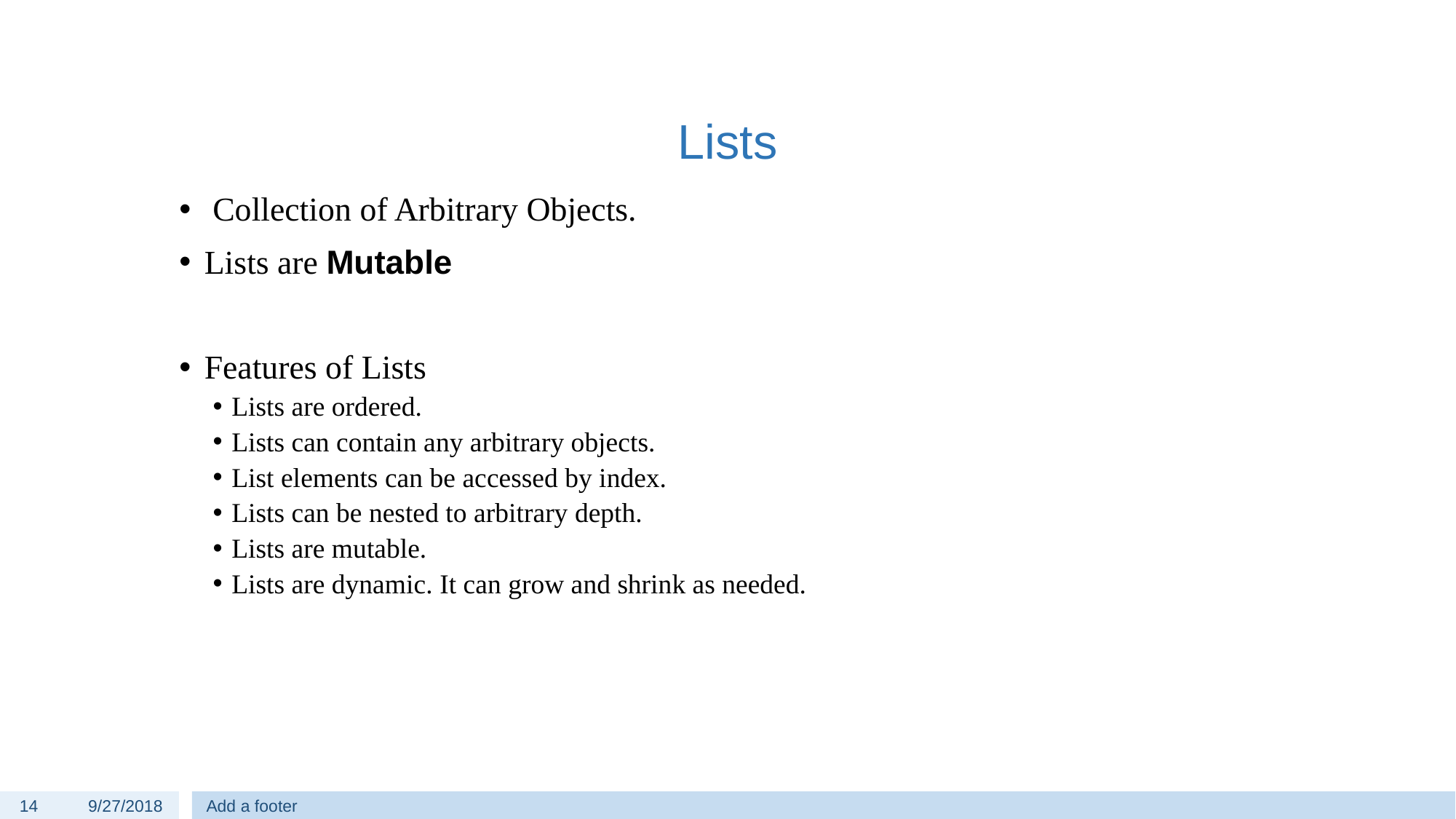

# Lists
 Collection of Arbitrary Objects.
Lists are Mutable

Features of Lists
Lists are ordered.
Lists can contain any arbitrary objects.
List elements can be accessed by index.
Lists can be nested to arbitrary depth.
Lists are mutable.
Lists are dynamic. It can grow and shrink as needed.

14
9/27/2018
Add a footer